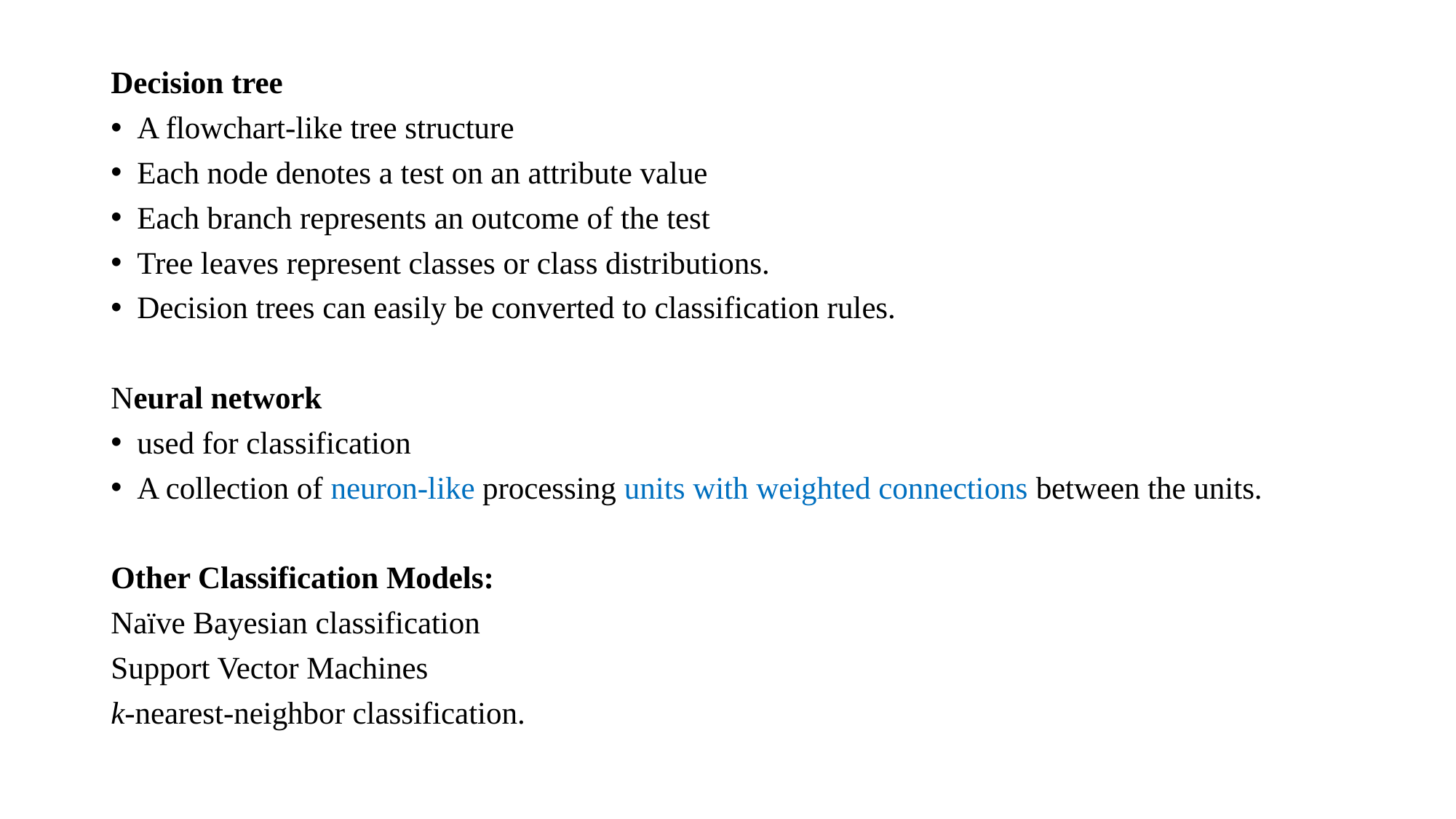

Decision tree
A flowchart-like tree structure
Each node denotes a test on an attribute value
Each branch represents an outcome of the test
Tree leaves represent classes or class distributions.
Decision trees can easily be converted to classification rules.

Neural network
used for classification
A collection of neuron-like processing units with weighted connections between the units.

Other Classification Models:
Naïve Bayesian classification
Support Vector Machines
k-nearest-neighbor classification.